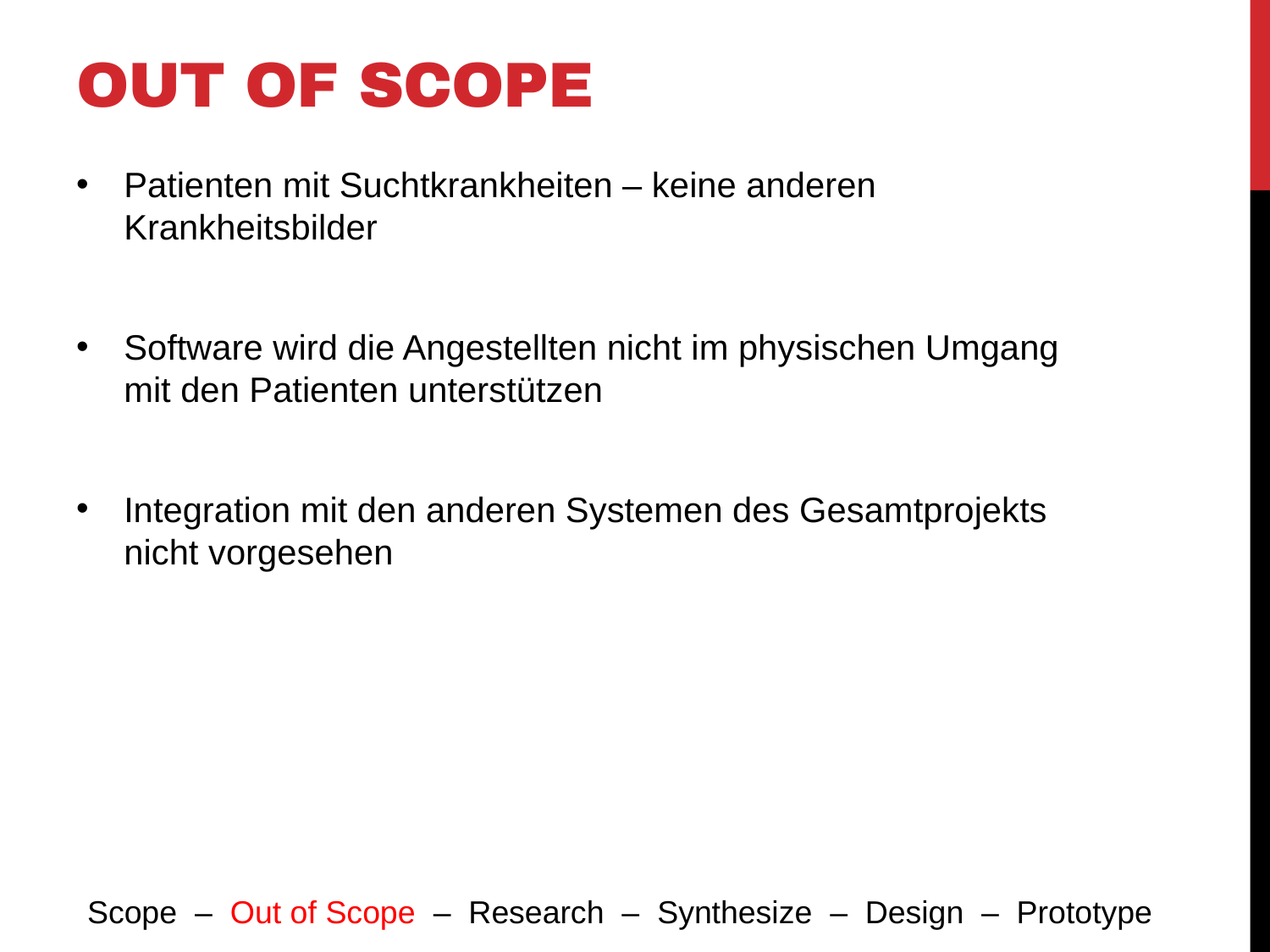

# Out of Scope
Patienten mit Suchtkrankheiten – keine anderen Krankheitsbilder

Software wird die Angestellten nicht im physischen Umgang mit den Patienten unterstützen

Integration mit den anderen Systemen des Gesamtprojekts nicht vorgesehen

Scope  –  Out of Scope  –  Research  –  Synthesize  –  Design  –  Prototype